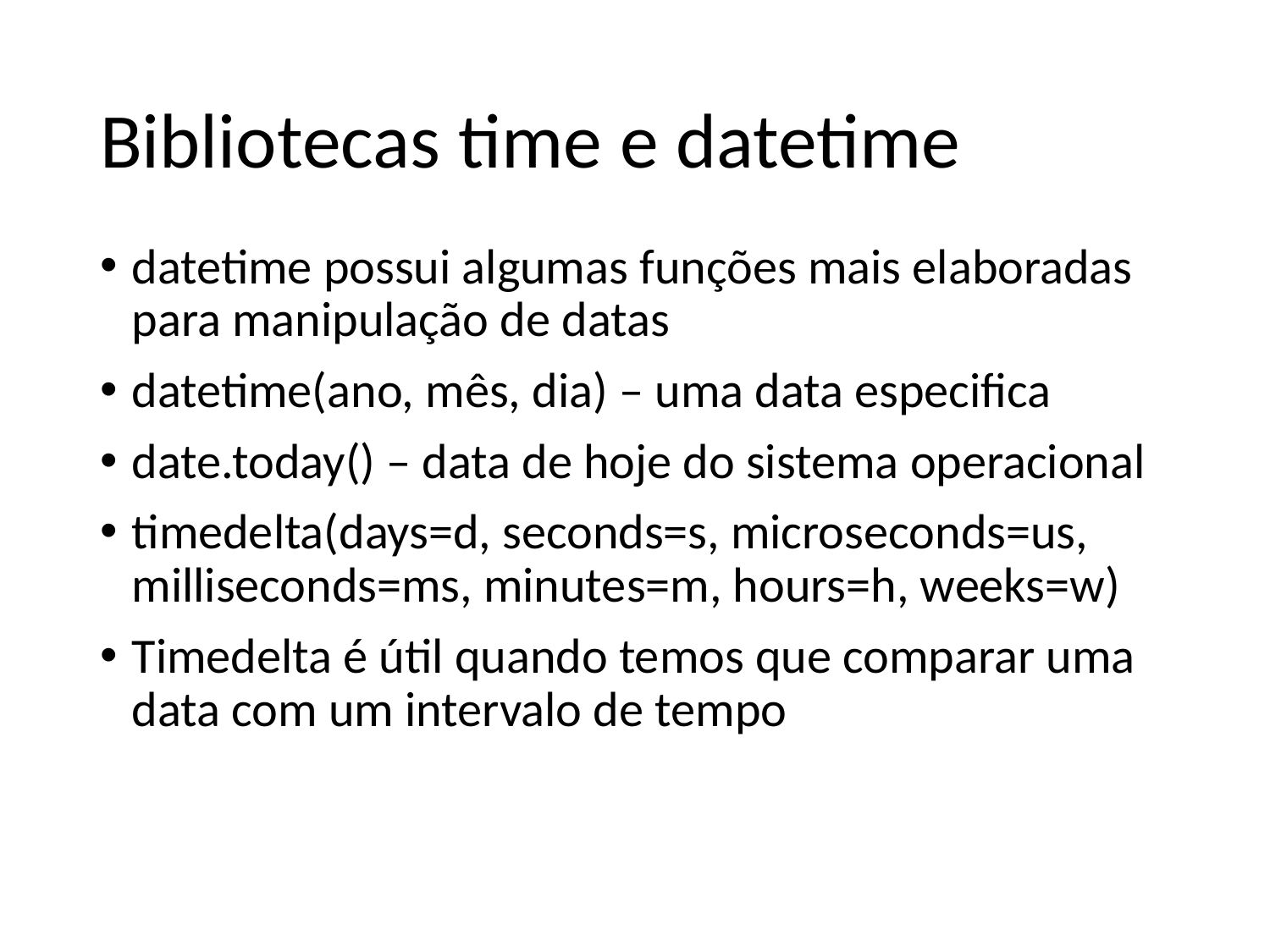

# Bibliotecas time e datetime
datetime possui algumas funções mais elaboradas para manipulação de datas
datetime(ano, mês, dia) – uma data especifica
date.today() – data de hoje do sistema operacional
timedelta(days=d, seconds=s, microseconds=us, milliseconds=ms, minutes=m, hours=h, weeks=w)
Timedelta é útil quando temos que comparar uma data com um intervalo de tempo